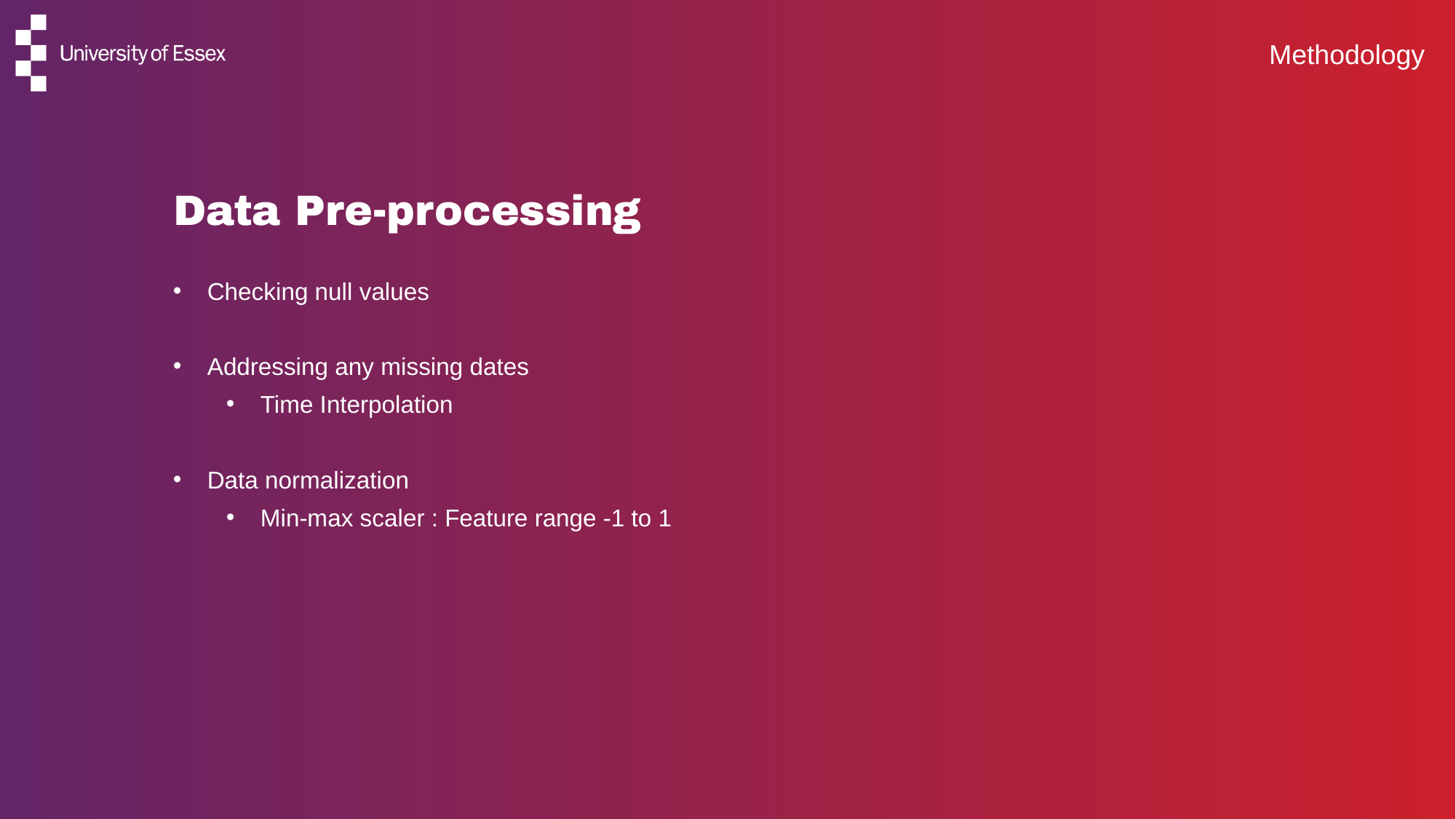

# Methodology
Data Pre-processing

Checking null values

Addressing any missing dates
Time Interpolation

Data normalization
Min-max scaler : Feature range -1 to 1